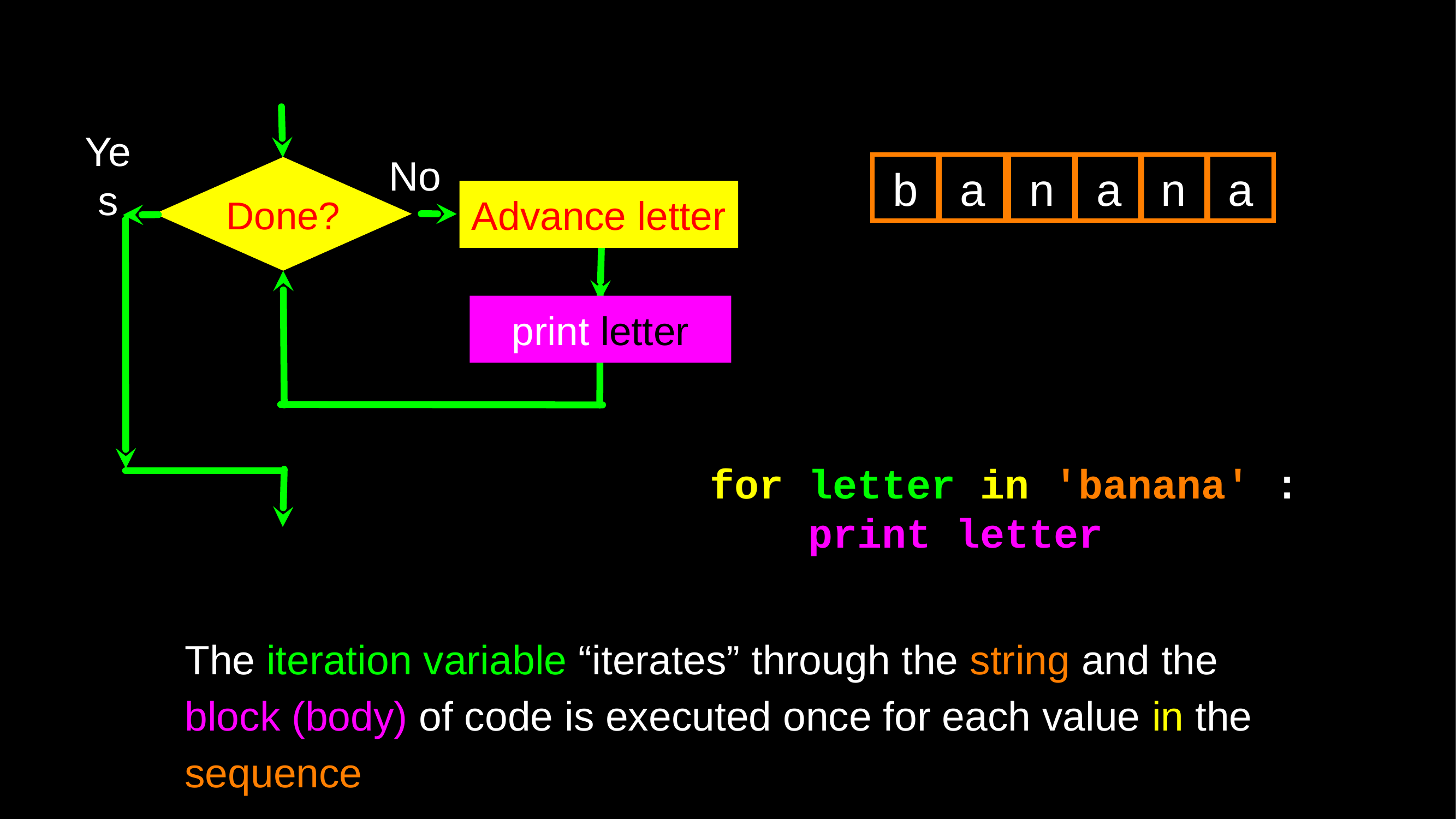

Yes
No
b
a
n
a
n
a
Done?
Advance letter
print letter
for letter in 'banana' :
    print letter
The iteration variable “iterates” through the string and the block (body) of code is executed once for each value in the sequence